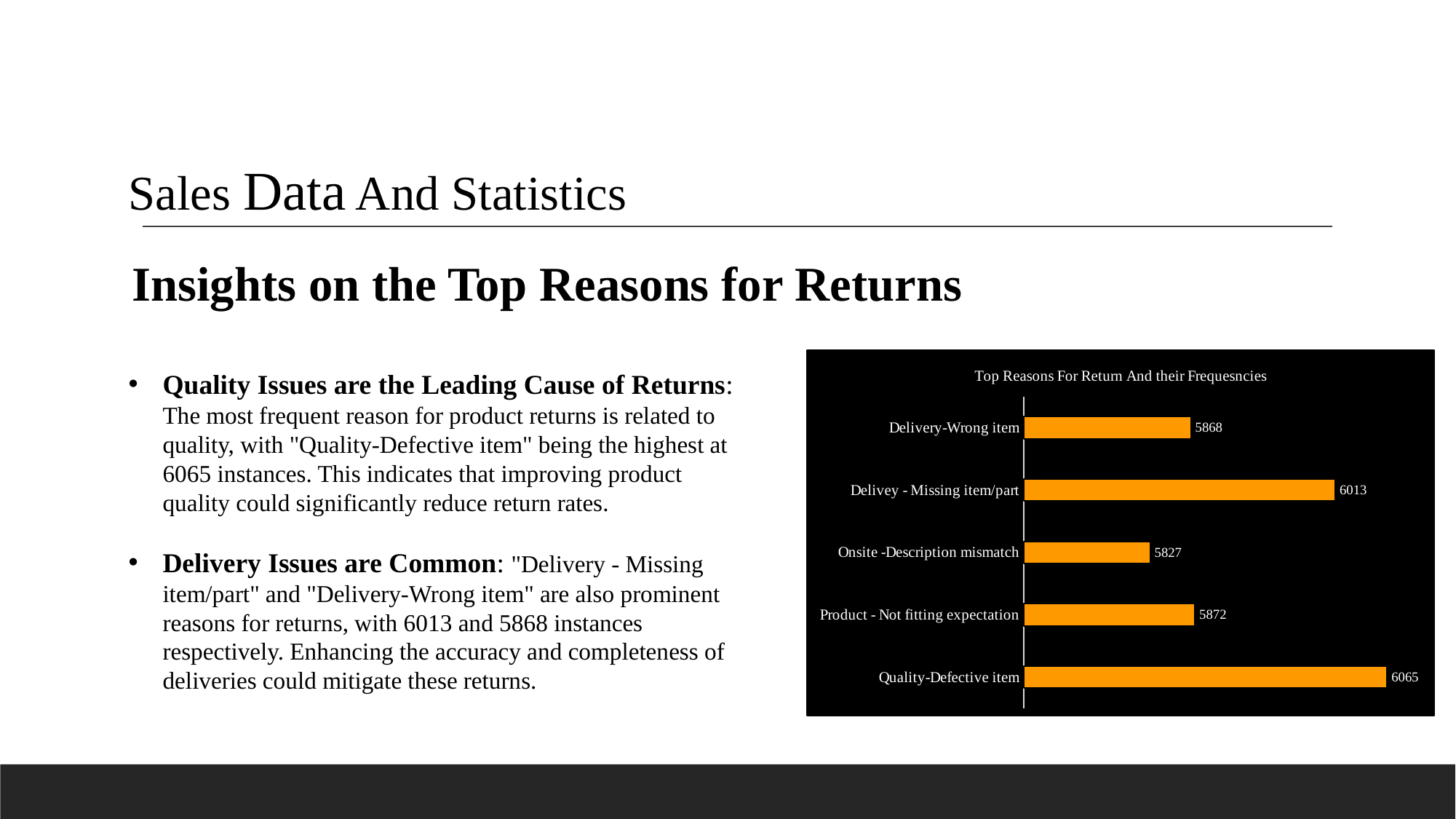

Sales Data And Statistics
Insights on the Top Reasons for Returns

### Chart: Top Reasons For Return And their Frequesncies

| Category | Total |
|---|---|
| Quality-Defective item | 6065.0 |
| Product - Not fitting expectation | 5872.0 |
| Onsite -Description mismatch | 5827.0 |
| Delivey - Missing item/part | 6013.0 |
| Delivery-Wrong item | 5868.0 |
Quality Issues are the Leading Cause of Returns: The most frequent reason for product returns is related to quality, with "Quality-Defective item" being the highest at 6065 instances. This indicates that improving product quality could significantly reduce return rates.

Delivery Issues are Common: "Delivery - Missing item/part" and "Delivery-Wrong item" are also prominent reasons for returns, with 6013 and 5868 instances respectively. Enhancing the accuracy and completeness of deliveries could mitigate these returns.